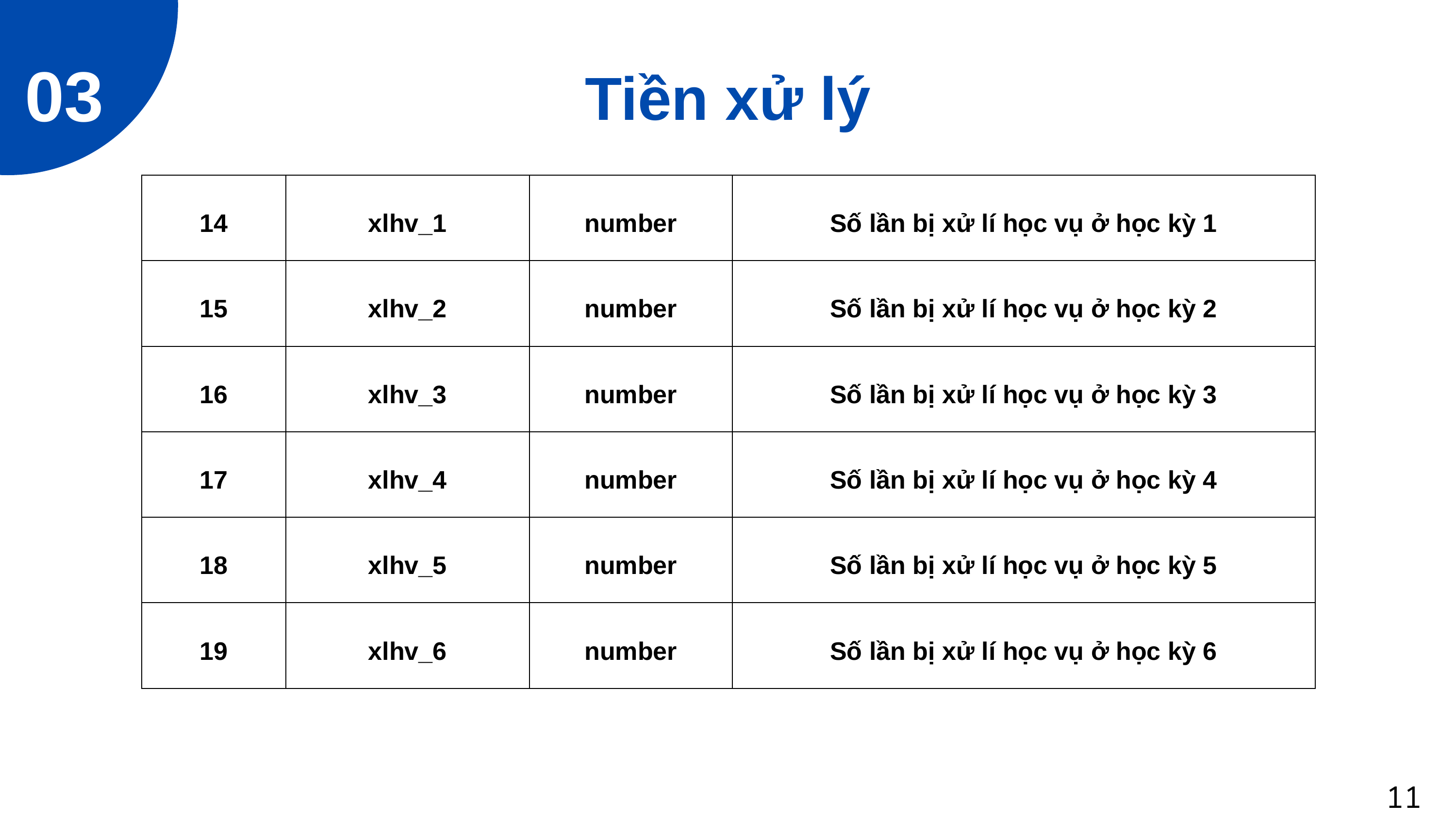

03
Tiền xử lý
| 14 | xlhv\_1 | number | Số lần bị xử lí học vụ ở học kỳ 1 |
| --- | --- | --- | --- |
| 15 | xlhv\_2 | number | Số lần bị xử lí học vụ ở học kỳ 2 |
| 16 | xlhv\_3 | number | Số lần bị xử lí học vụ ở học kỳ 3 |
| 17 | xlhv\_4 | number | Số lần bị xử lí học vụ ở học kỳ 4 |
| 18 | xlhv\_5 | number | Số lần bị xử lí học vụ ở học kỳ 5 |
| 19 | xlhv\_6 | number | Số lần bị xử lí học vụ ở học kỳ 6 |
11